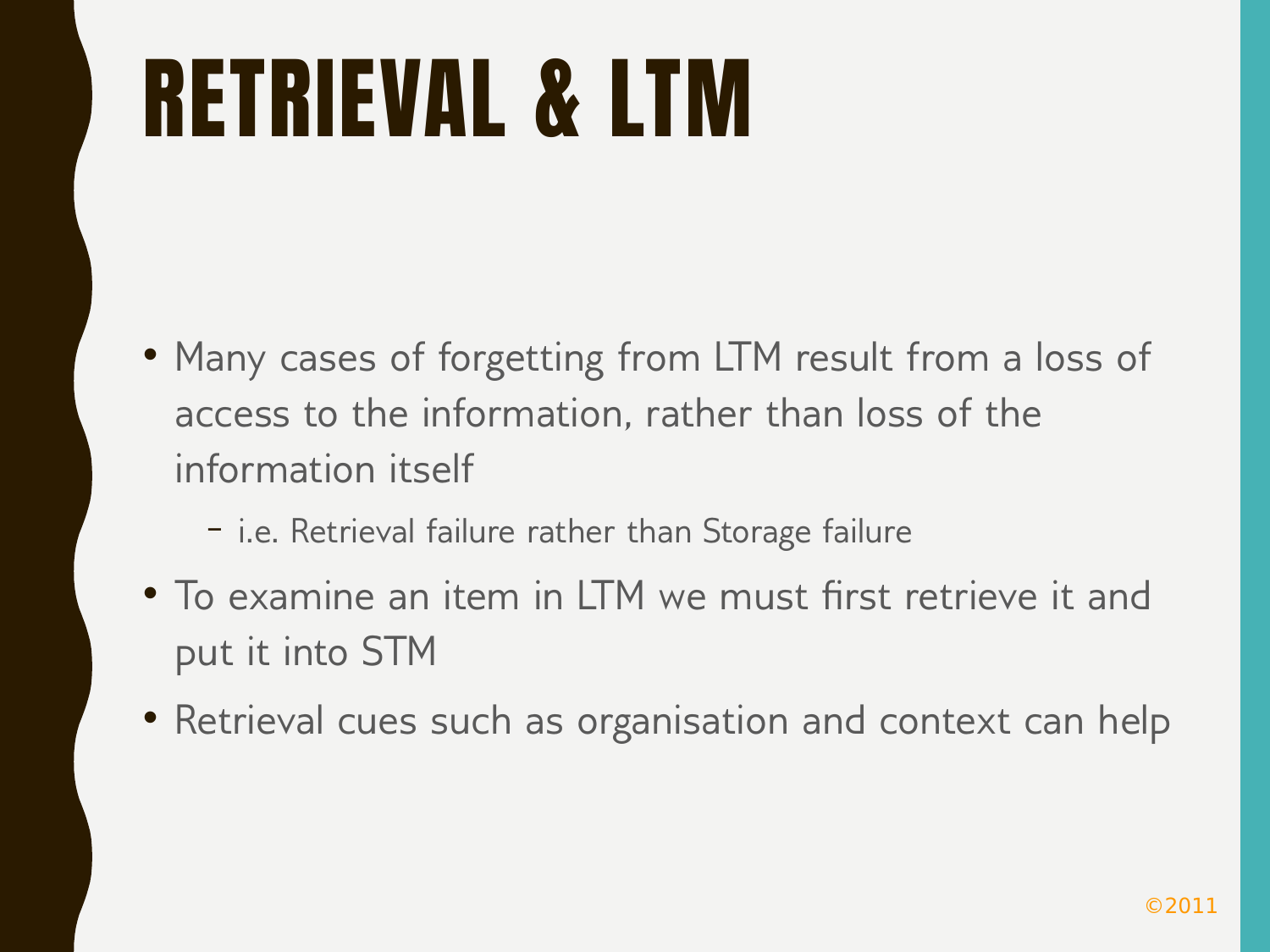

# Retrieval & LTM
Many cases of forgetting from LTM result from a loss of access to the information, rather than loss of the information itself
i.e. Retrieval failure rather than Storage failure
To examine an item in LTM we must first retrieve it and put it into STM
Retrieval cues such as organisation and context can help